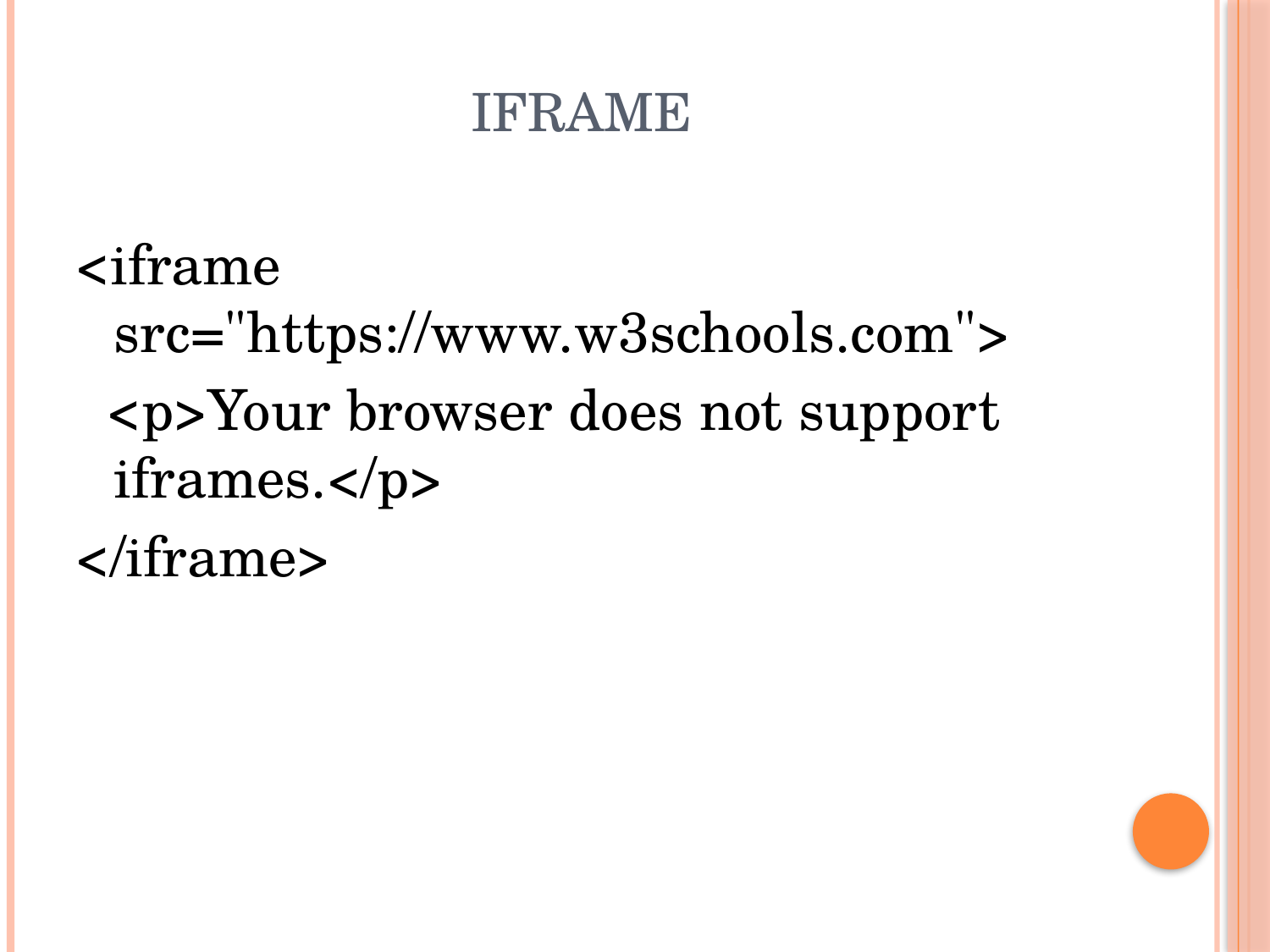

# IFRAME
<iframe src="https://www.w3schools.com">
  <p>Your browser does not support iframes.</p>
</iframe>